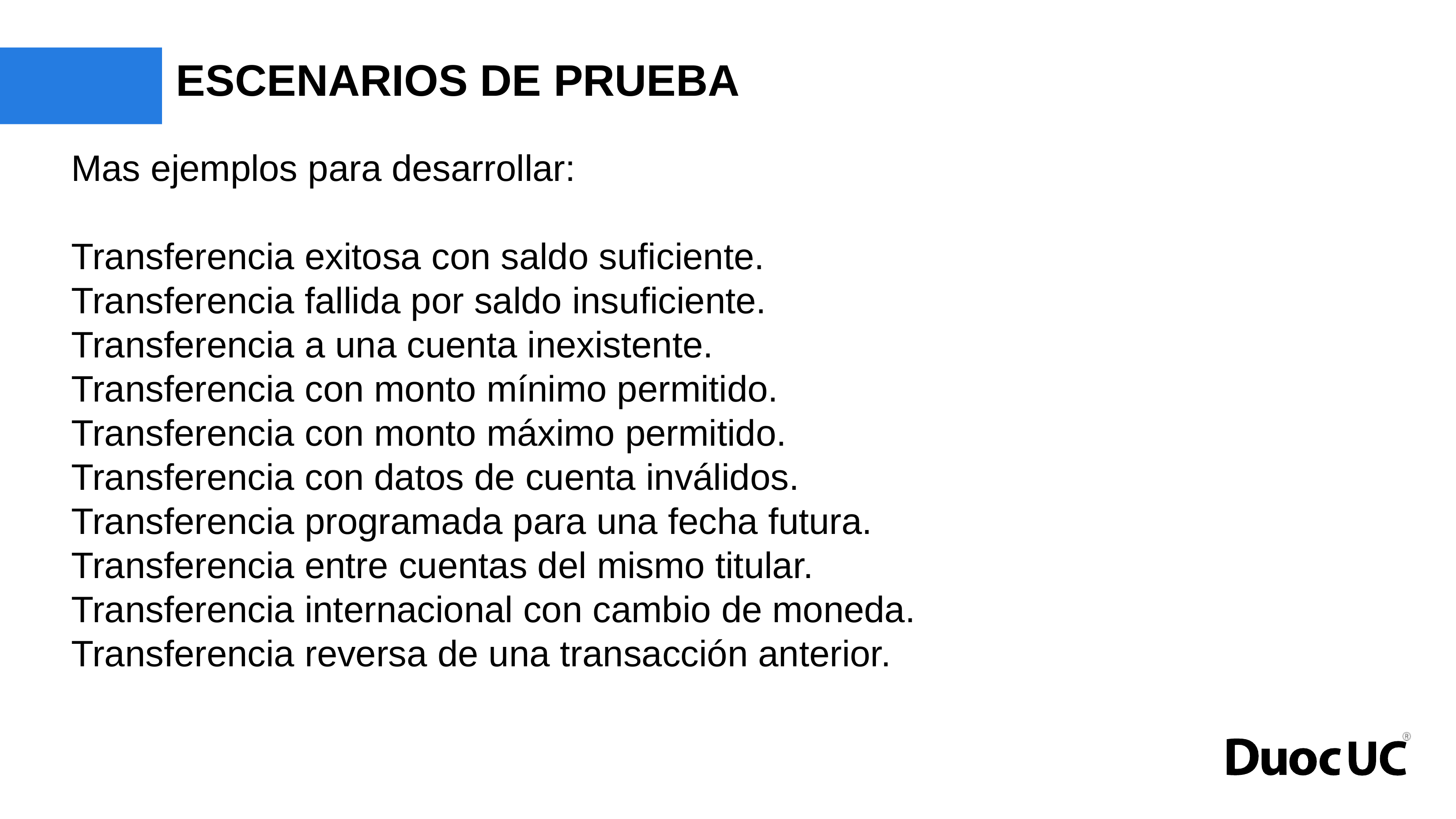

# ESCENARIOS DE PRUEBA
Mas ejemplos para desarrollar:

Transferencia exitosa con saldo suficiente.
Transferencia fallida por saldo insuficiente.
Transferencia a una cuenta inexistente.
Transferencia con monto mínimo permitido.
Transferencia con monto máximo permitido.
Transferencia con datos de cuenta inválidos.
Transferencia programada para una fecha futura.
Transferencia entre cuentas del mismo titular.
Transferencia internacional con cambio de moneda.
Transferencia reversa de una transacción anterior.